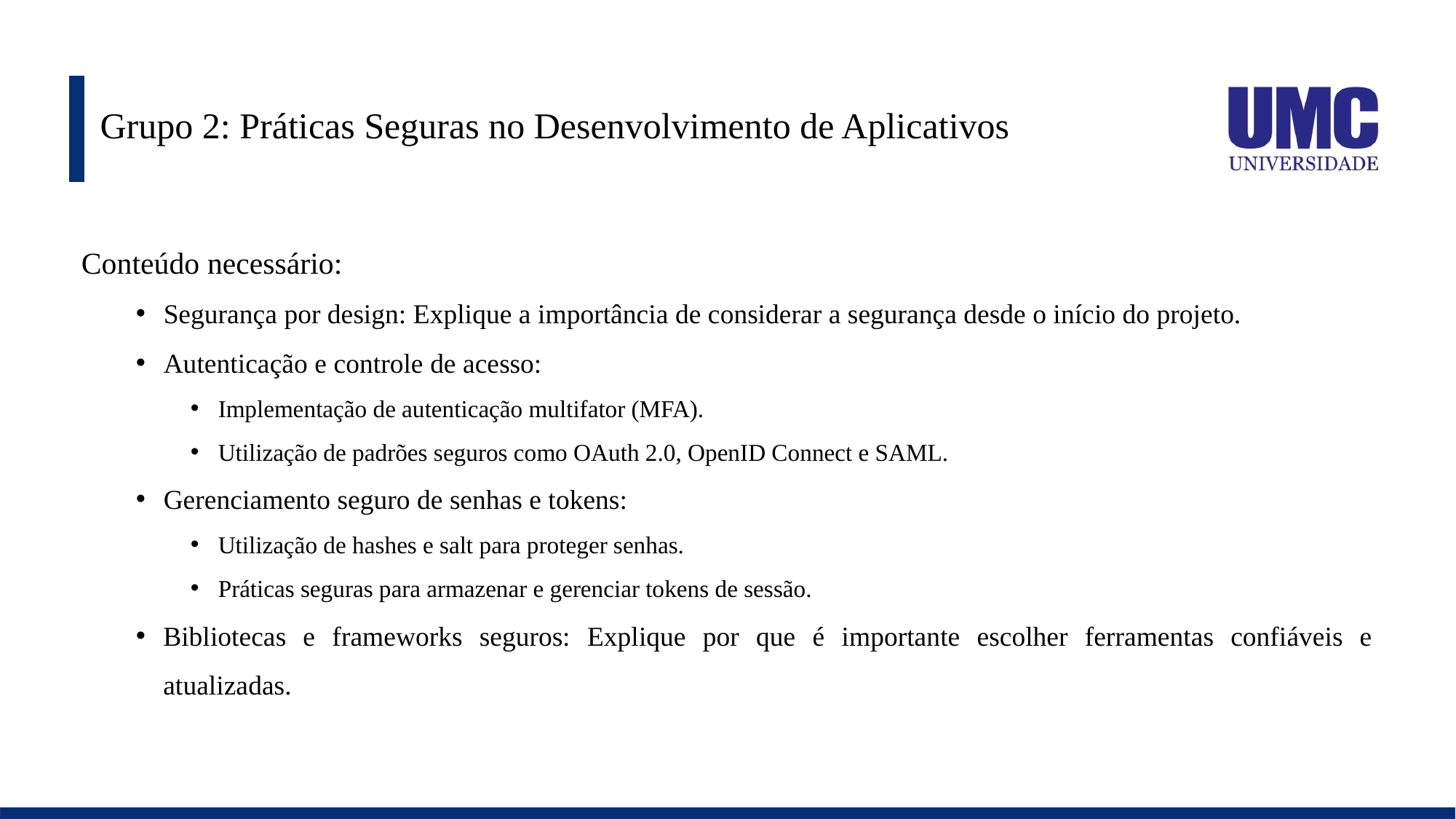

# Grupo 2: Práticas Seguras no Desenvolvimento de Aplicativos
Conteúdo necessário:
Segurança por design: Explique a importância de considerar a segurança desde o início do projeto.
Autenticação e controle de acesso:
Implementação de autenticação multifator (MFA).
Utilização de padrões seguros como OAuth 2.0, OpenID Connect e SAML.
Gerenciamento seguro de senhas e tokens:
Utilização de hashes e salt para proteger senhas.
Práticas seguras para armazenar e gerenciar tokens de sessão.
Bibliotecas e frameworks seguros: Explique por que é importante escolher ferramentas confiáveis e atualizadas.